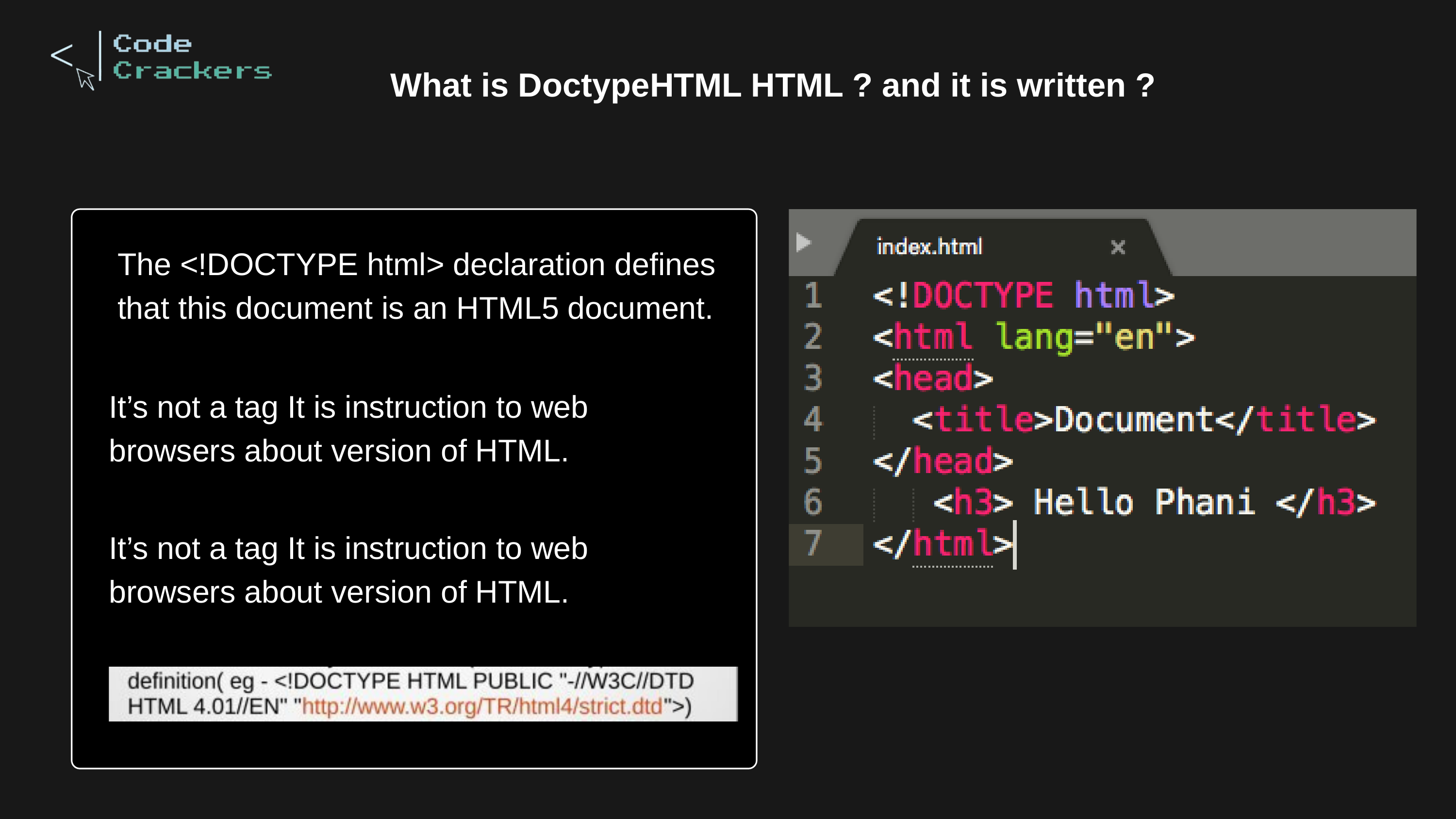

What is DoctypeHTML HTML ? and it is written ?

The <!DOCTYPE html> declaration defines that this document is an HTML5 document.

It’s not a tag It is instruction to web browsers about version of HTML.
It’s not a tag It is instruction to web browsers about version of HTML.